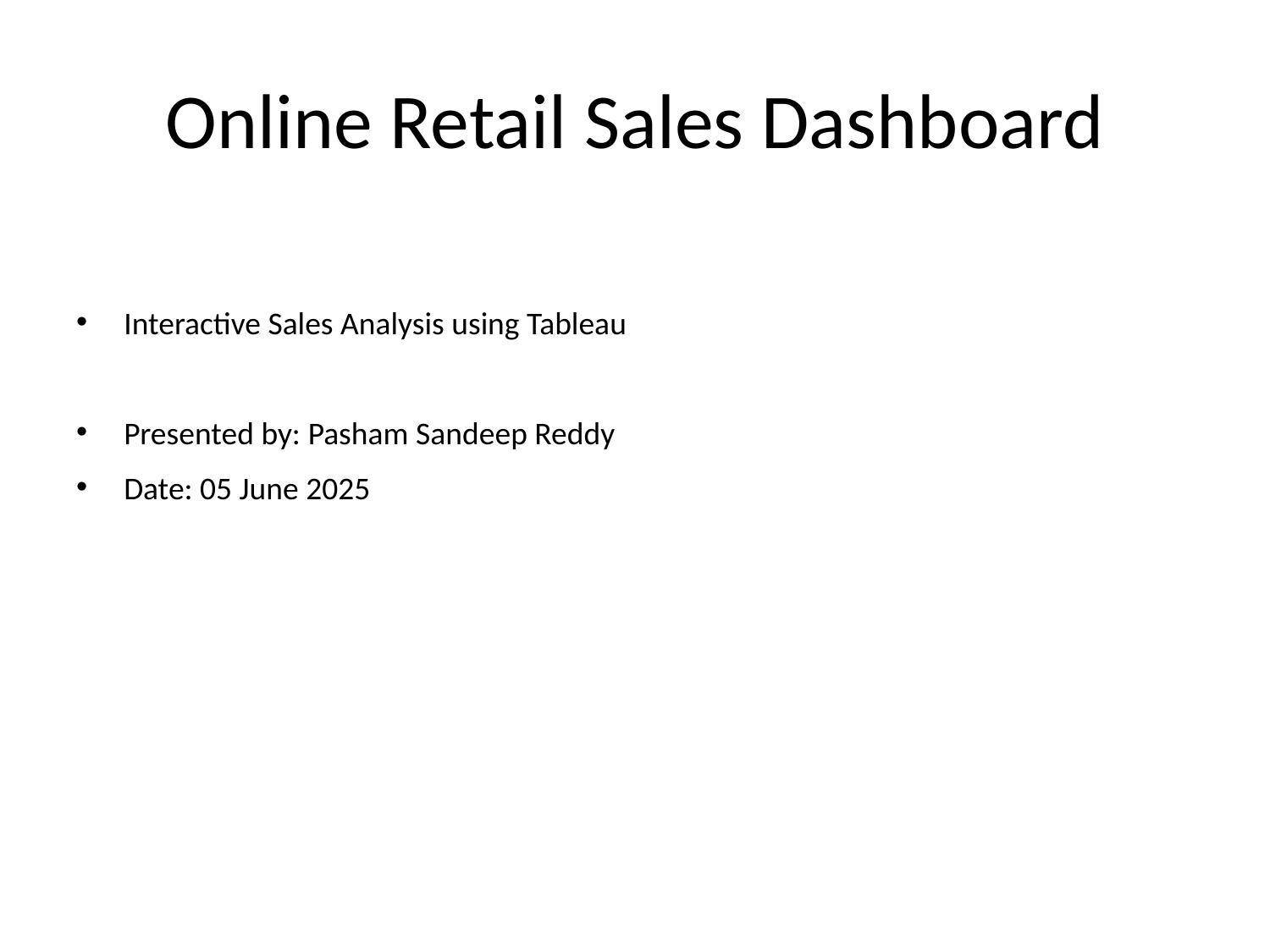

# Online Retail Sales Dashboard

Interactive Sales Analysis using Tableau

Presented by: Pasham Sandeep Reddy
Date: 05 June 2025